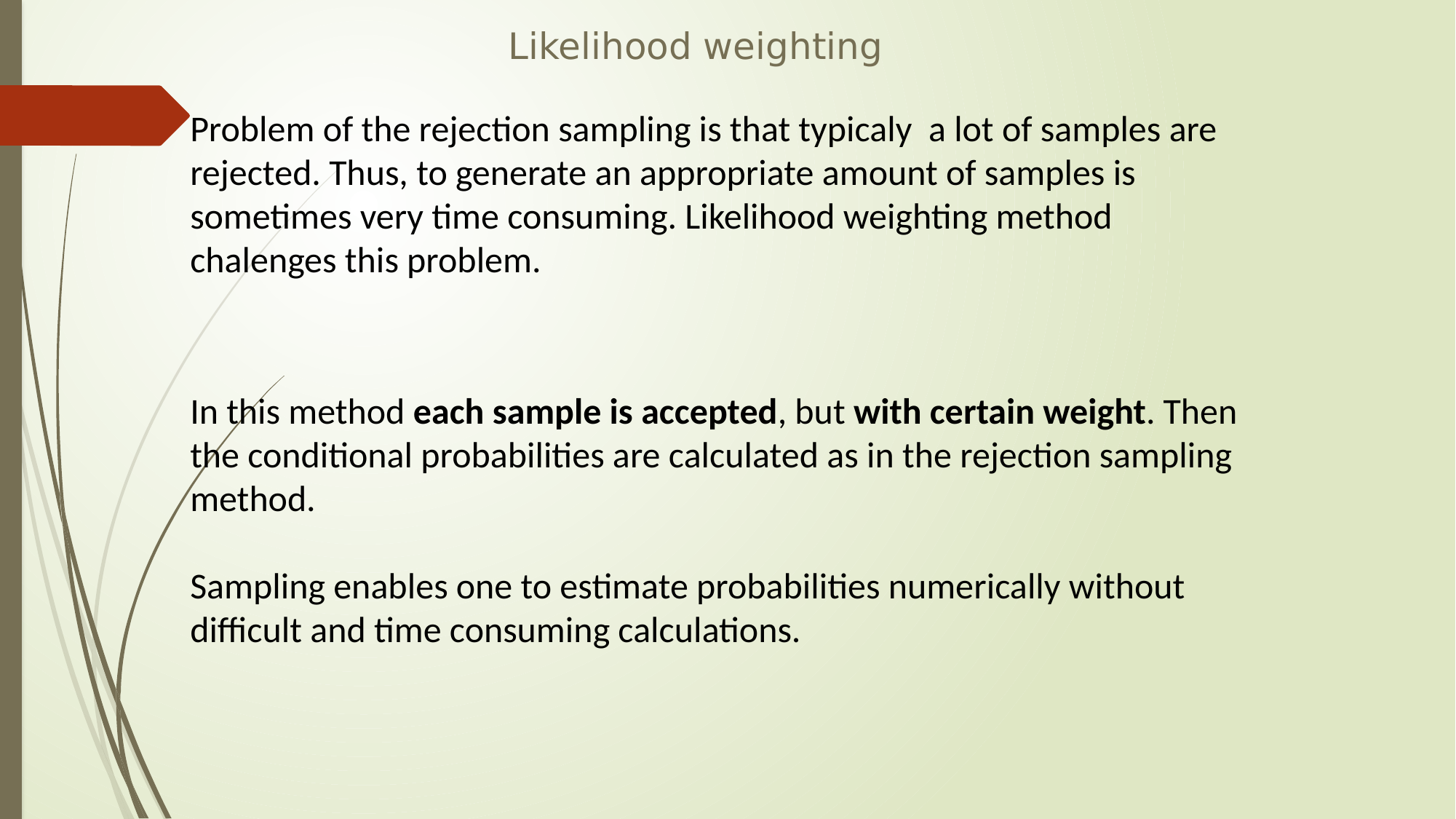

Likelihood weighting
Problem of the rejection sampling is that typicaly  a lot of samples are rejected. Thus, to generate an appropriate amount of samples is sometimes very time consuming. Likelihood weighting method chalenges this problem.
In this method each sample is accepted, but with certain weight. Then the conditional probabilities are calculated as in the rejection sampling method.

Sampling enables one to estimate probabilities numerically without difficult and time consuming calculations.